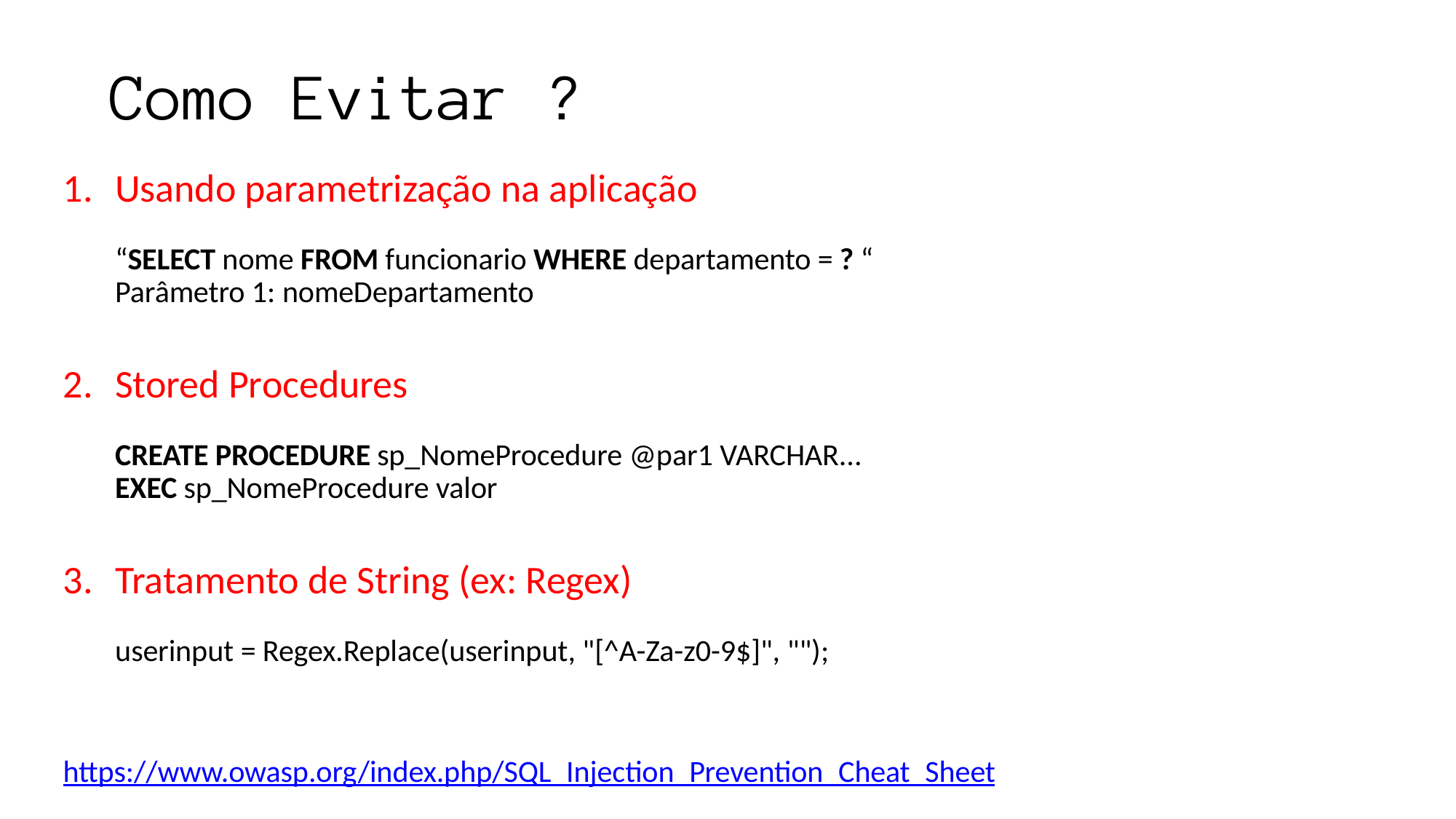

# Como Evitar ?
Usando parametrização na aplicação
“SELECT nome FROM funcionario WHERE departamento = ? “
Parâmetro 1: nomeDepartamento

Stored Procedures
CREATE PROCEDURE sp_NomeProcedure @par1 VARCHAR...
EXEC sp_NomeProcedure valor

Tratamento de String (ex: Regex)
userinput = Regex.Replace(userinput, "[^A-Za-z0-9$]", "");

https://www.owasp.org/index.php/SQL_Injection_Prevention_Cheat_Sheet